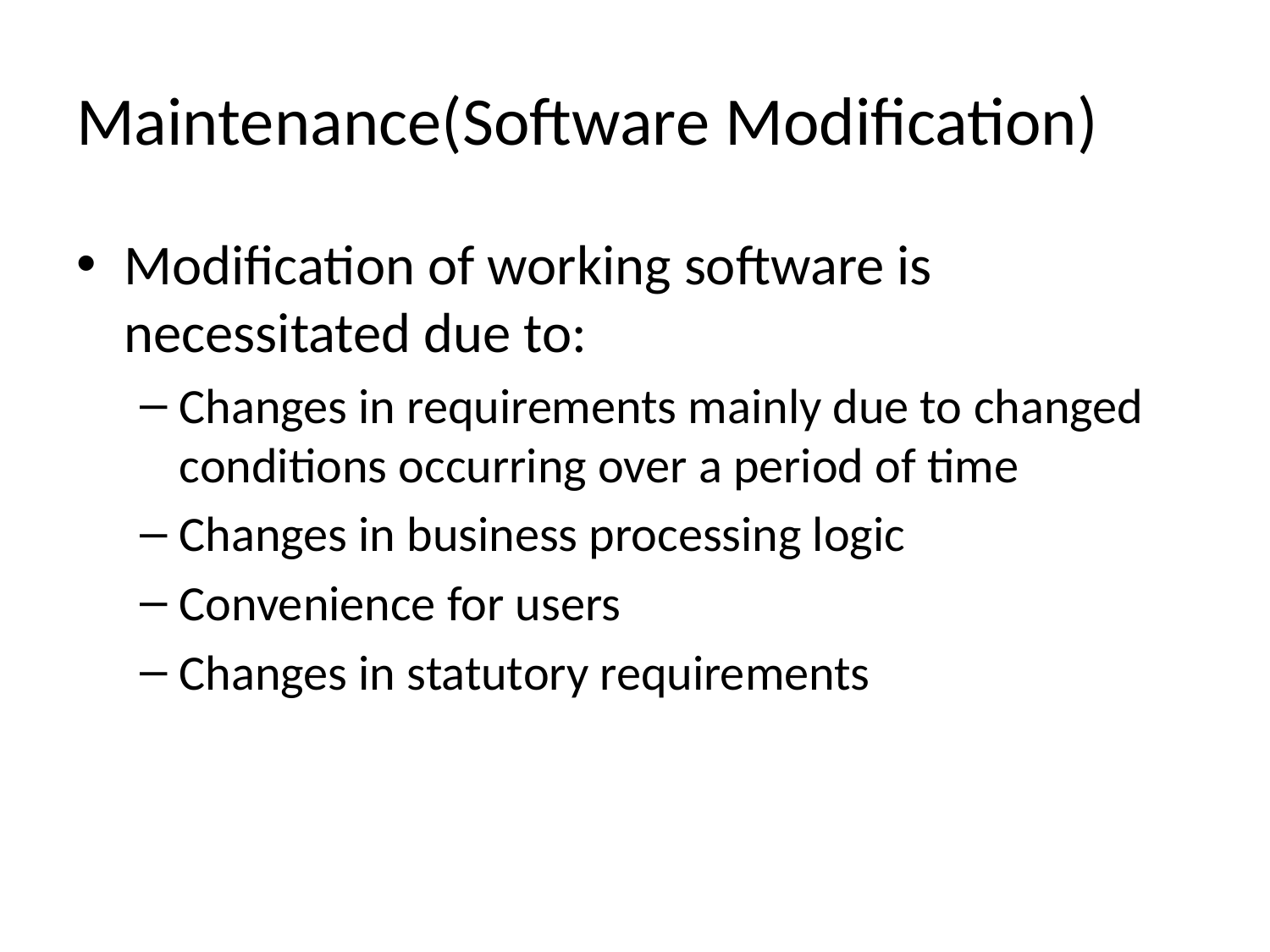

# Maintenance(Software Modification)
Modification of working software is necessitated due to:
Changes in requirements mainly due to changed conditions occurring over a period of time
Changes in business processing logic
Convenience for users
Changes in statutory requirements